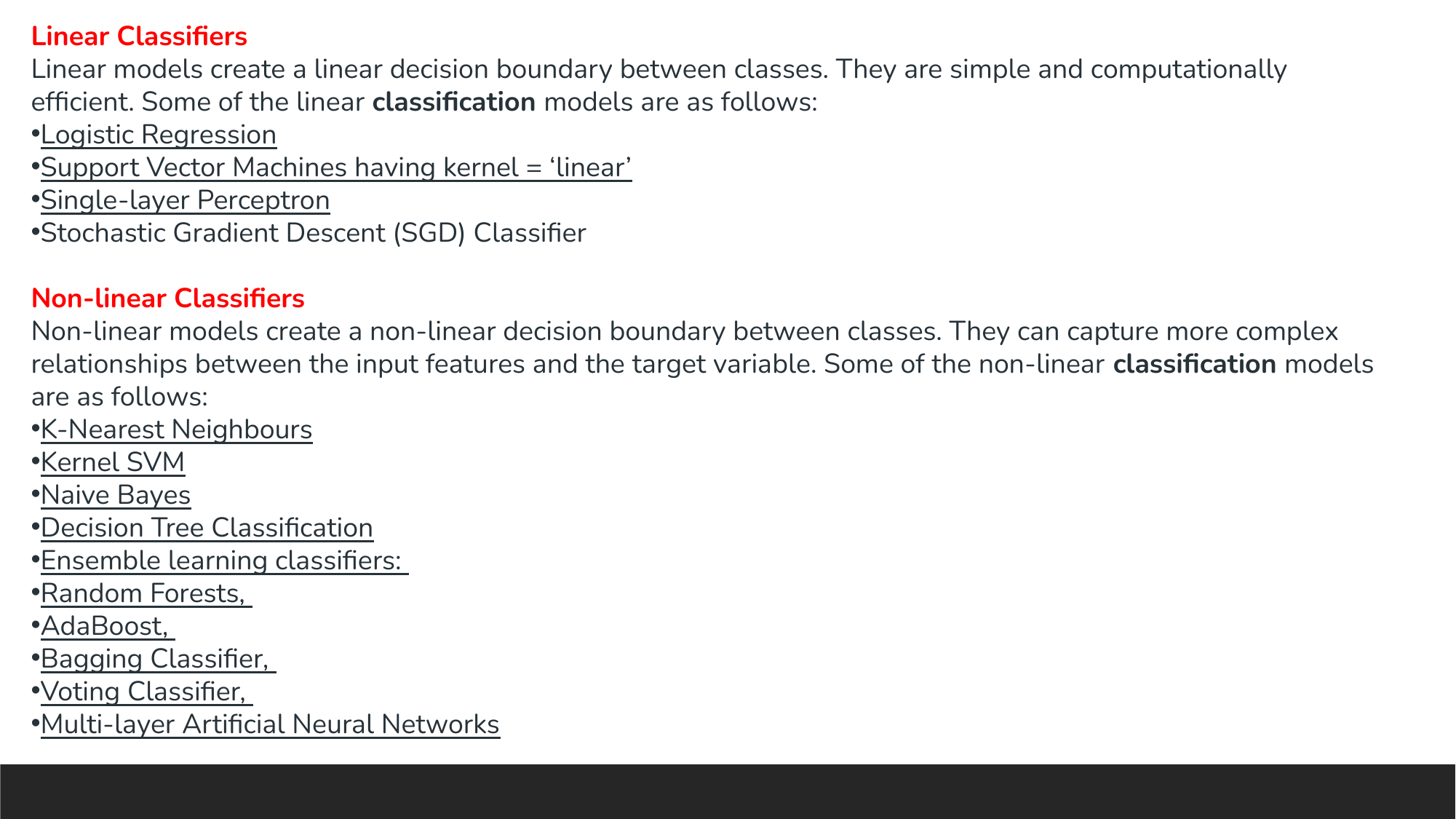

Linear Classifiers
Linear models create a linear decision boundary between classes. They are simple and computationally efficient. Some of the linear classification models are as follows:
Logistic Regression
Support Vector Machines having kernel = ‘linear’
Single-layer Perceptron
Stochastic Gradient Descent (SGD) Classifier

Non-linear Classifiers
Non-linear models create a non-linear decision boundary between classes. They can capture more complex relationships between the input features and the target variable. Some of the non-linear classification models are as follows:
K-Nearest Neighbours
Kernel SVM
Naive Bayes
Decision Tree Classification
Ensemble learning classifiers:
Random Forests,
AdaBoost,
Bagging Classifier,
Voting Classifier,
Multi-layer Artificial Neural Networks